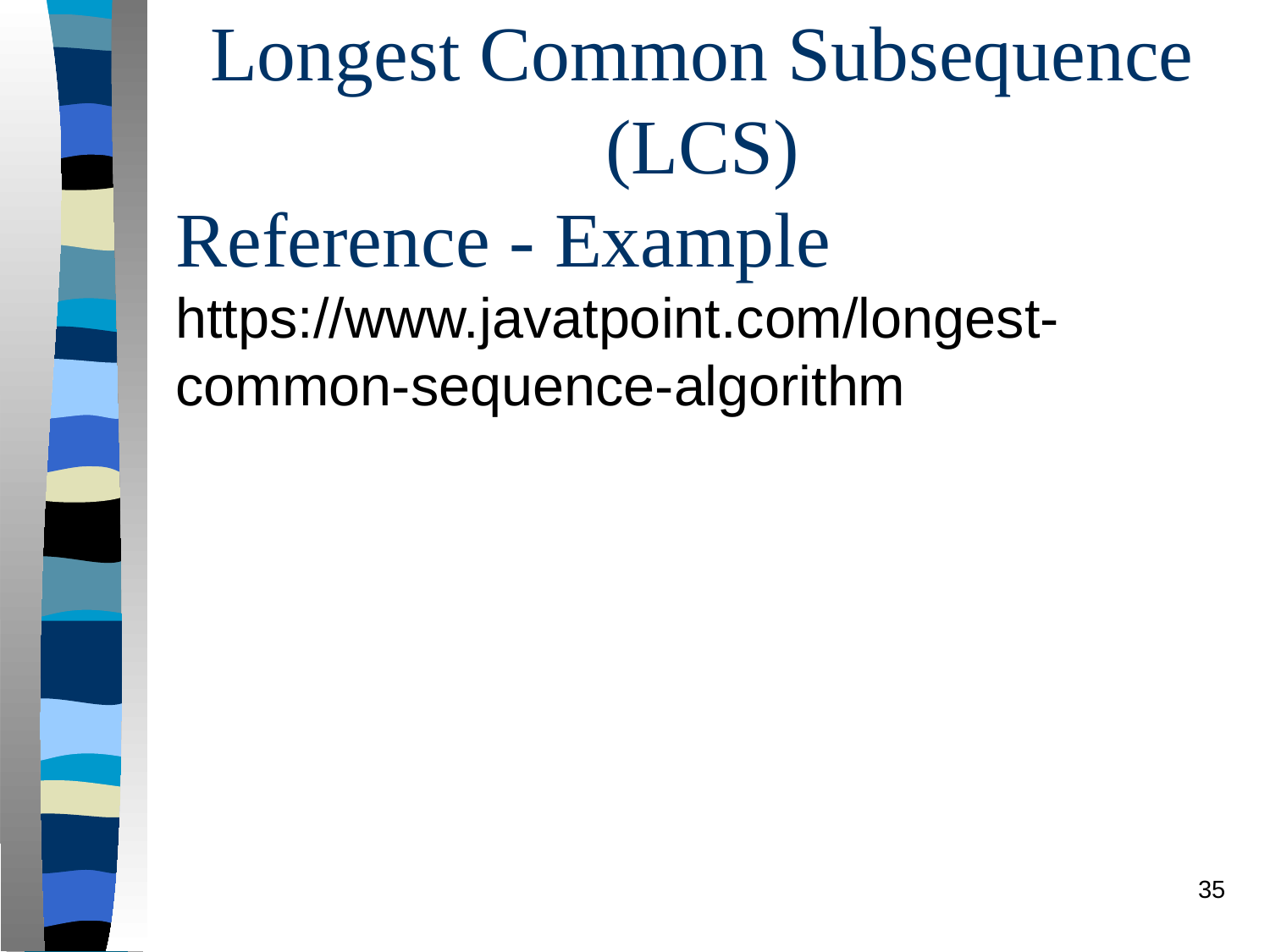

# Longest Common Subsequence (LCS)
Reference - Example
https://www.javatpoint.com/longest-common-sequence-algorithm
35